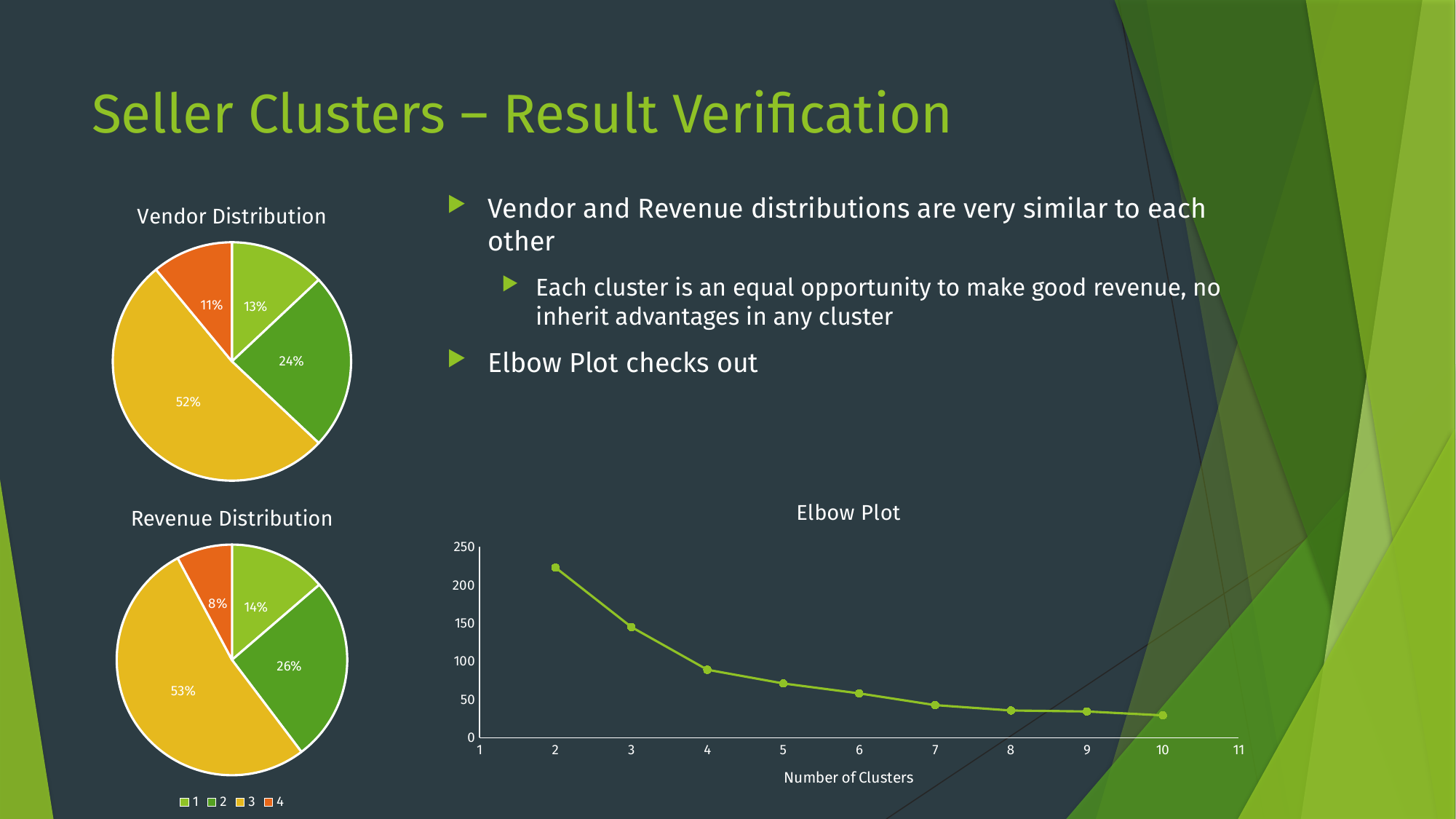

# Seller Clusters – Result Verification

### Chart: Vendor Distribution

| Category |  |
|---|---|
Vendor and Revenue distributions are very similar to each other
Each cluster is an equal opportunity to make good revenue, no inherit advantages in any cluster
Elbow Plot checks out

### Chart: Elbow Plot

| Category | Withiness |
|---|---|

### Chart: Revenue Distribution

| Category |  |
|---|---|